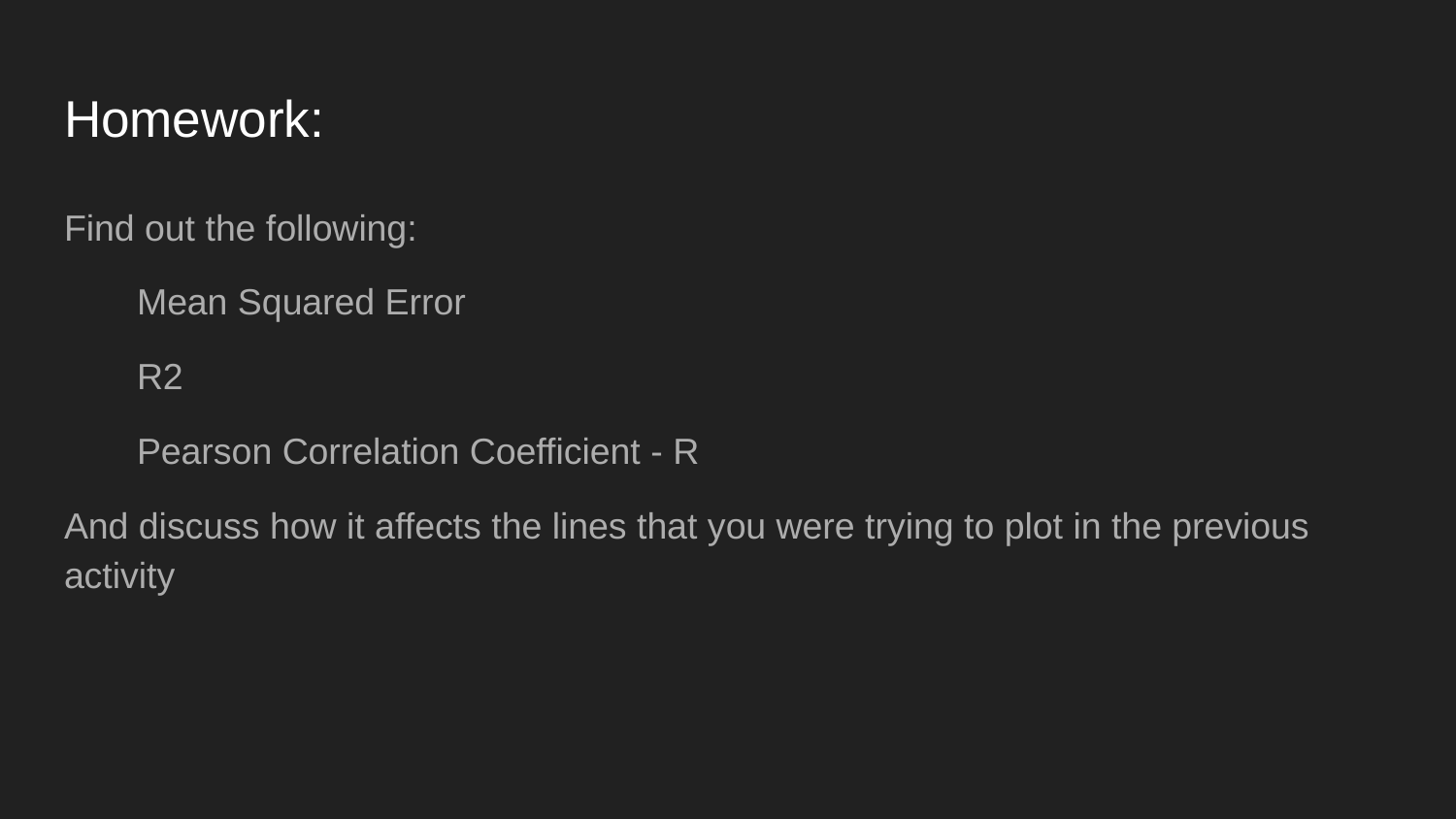

# Homework:
Find out the following:
Mean Squared Error
R2
Pearson Correlation Coefficient - R
And discuss how it affects the lines that you were trying to plot in the previous activity